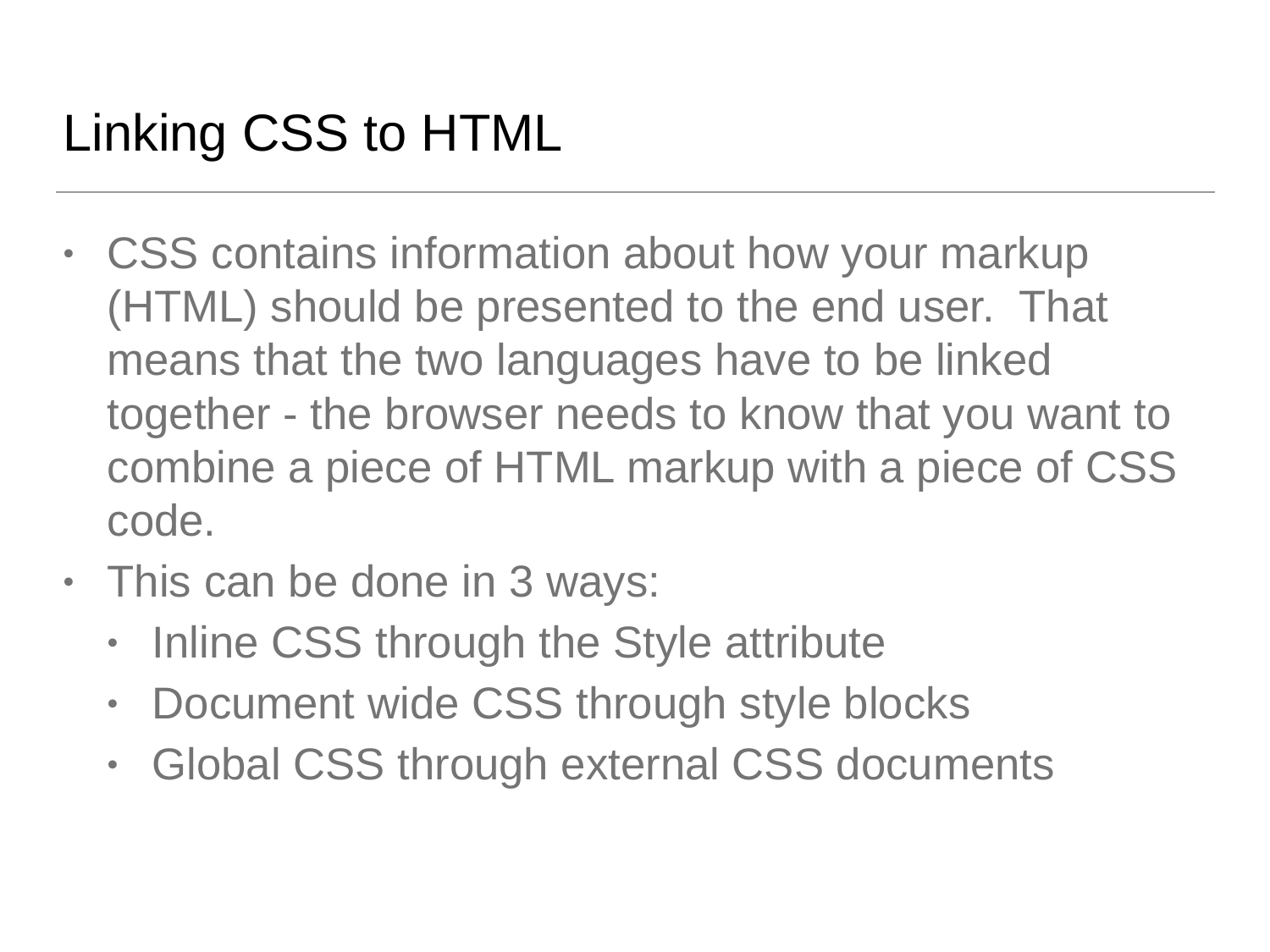

# Linking CSS to HTML
CSS contains information about how your markup (HTML) should be presented to the end user.  That means that the two languages have to be linked together - the browser needs to know that you want to combine a piece of HTML markup with a piece of CSS code.
This can be done in 3 ways:
Inline CSS through the Style attribute
Document wide CSS through style blocks
Global CSS through external CSS documents